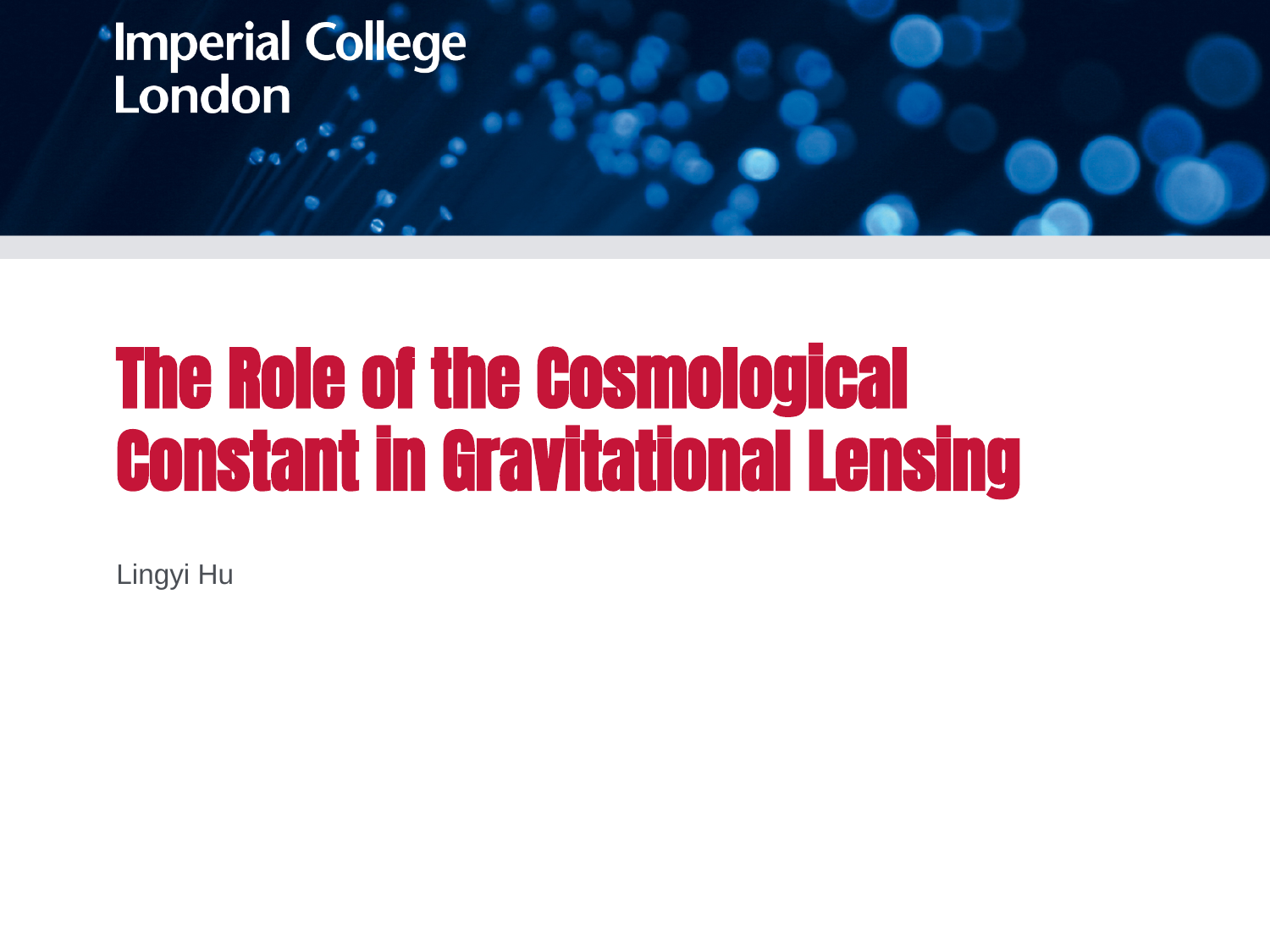

# The Role of the Cosmological Constant in Gravitational Lensing
Lingyi Hu